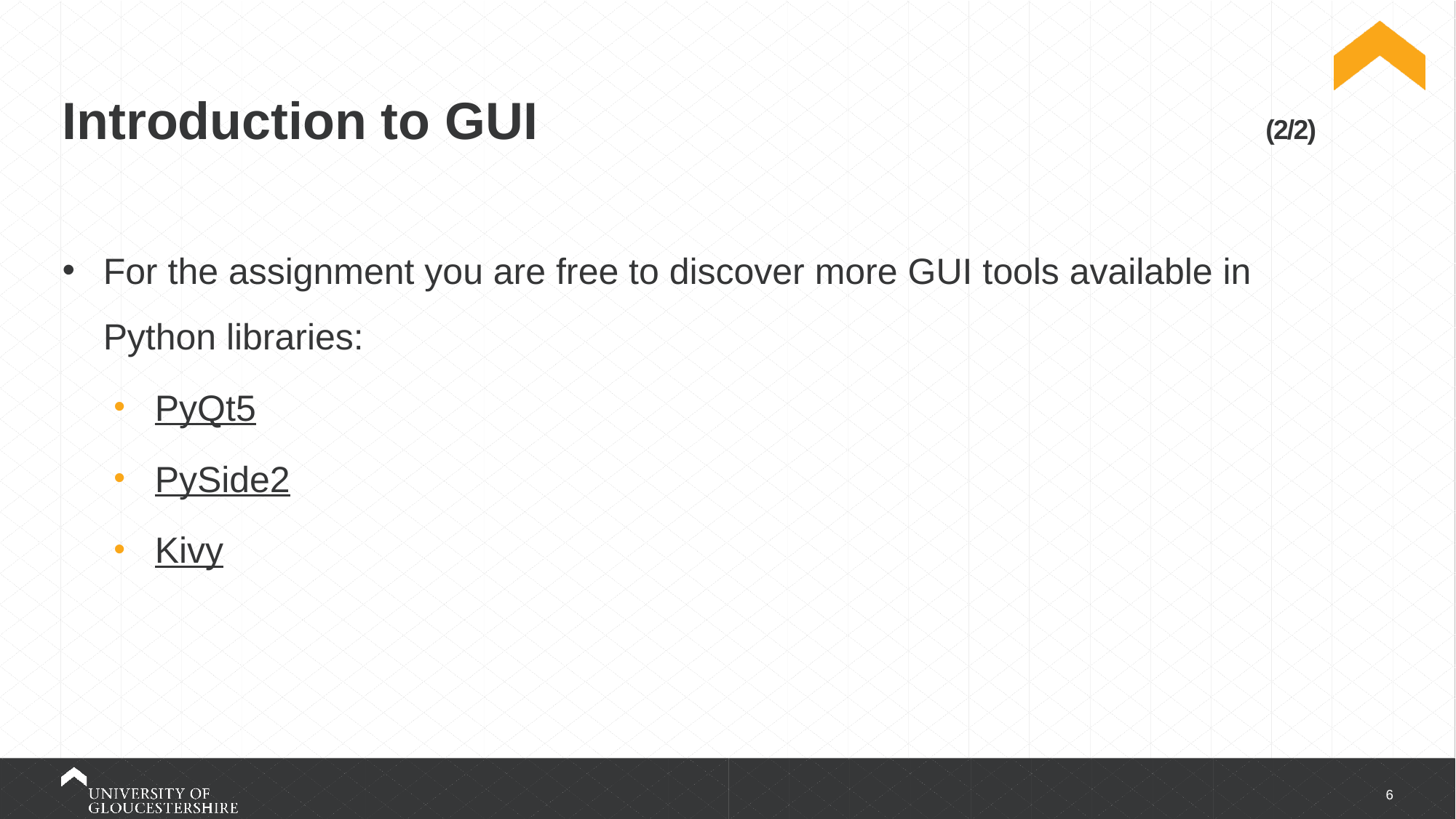

Introduction to GUI                                                  (2/2)
For the assignment you are free to discover more GUI tools available in Python libraries:
PyQt5
PySide2
Kivy